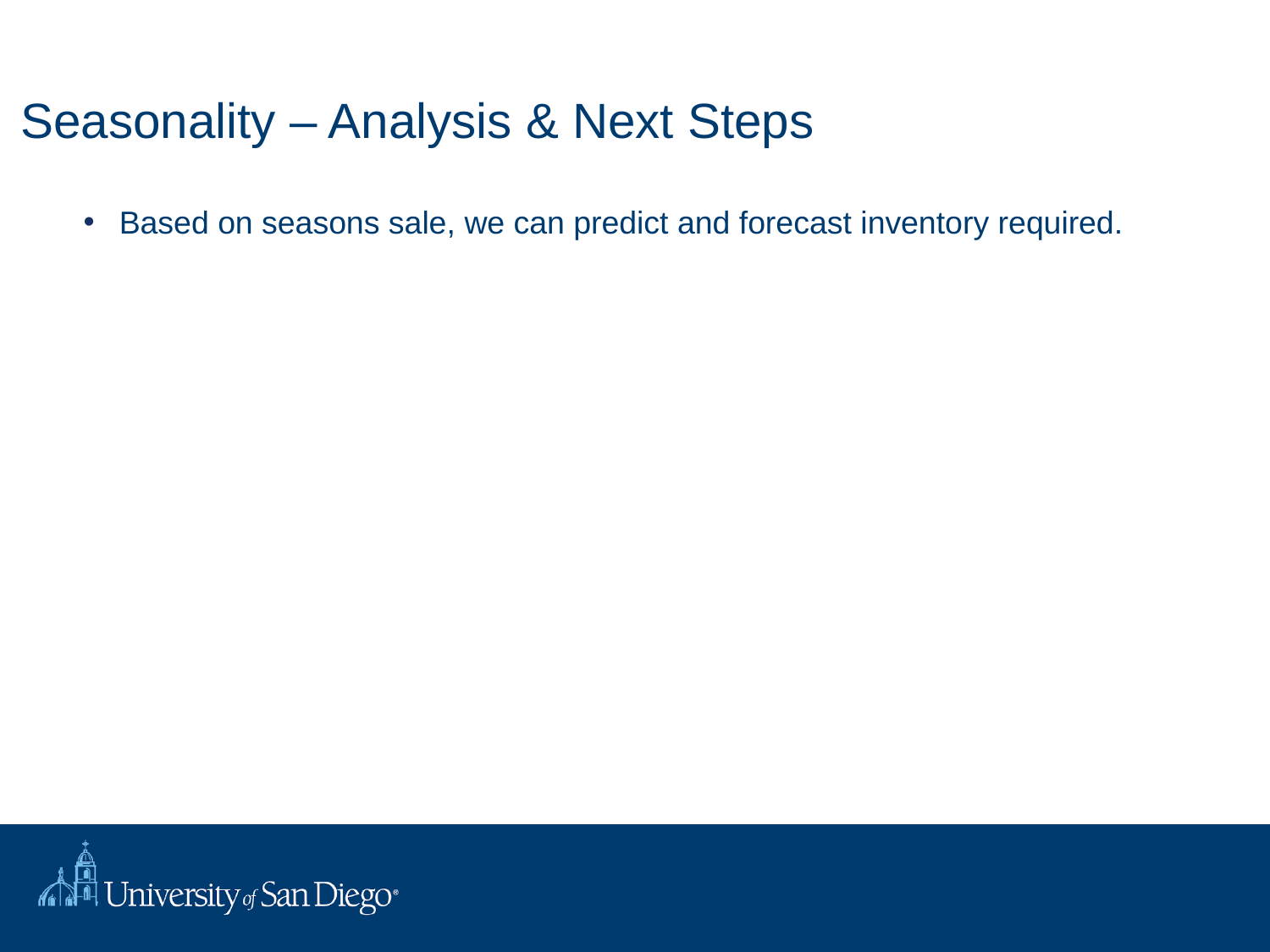

# Seasonality – Analysis & Next Steps
Based on seasons sale, we can predict and forecast inventory required.